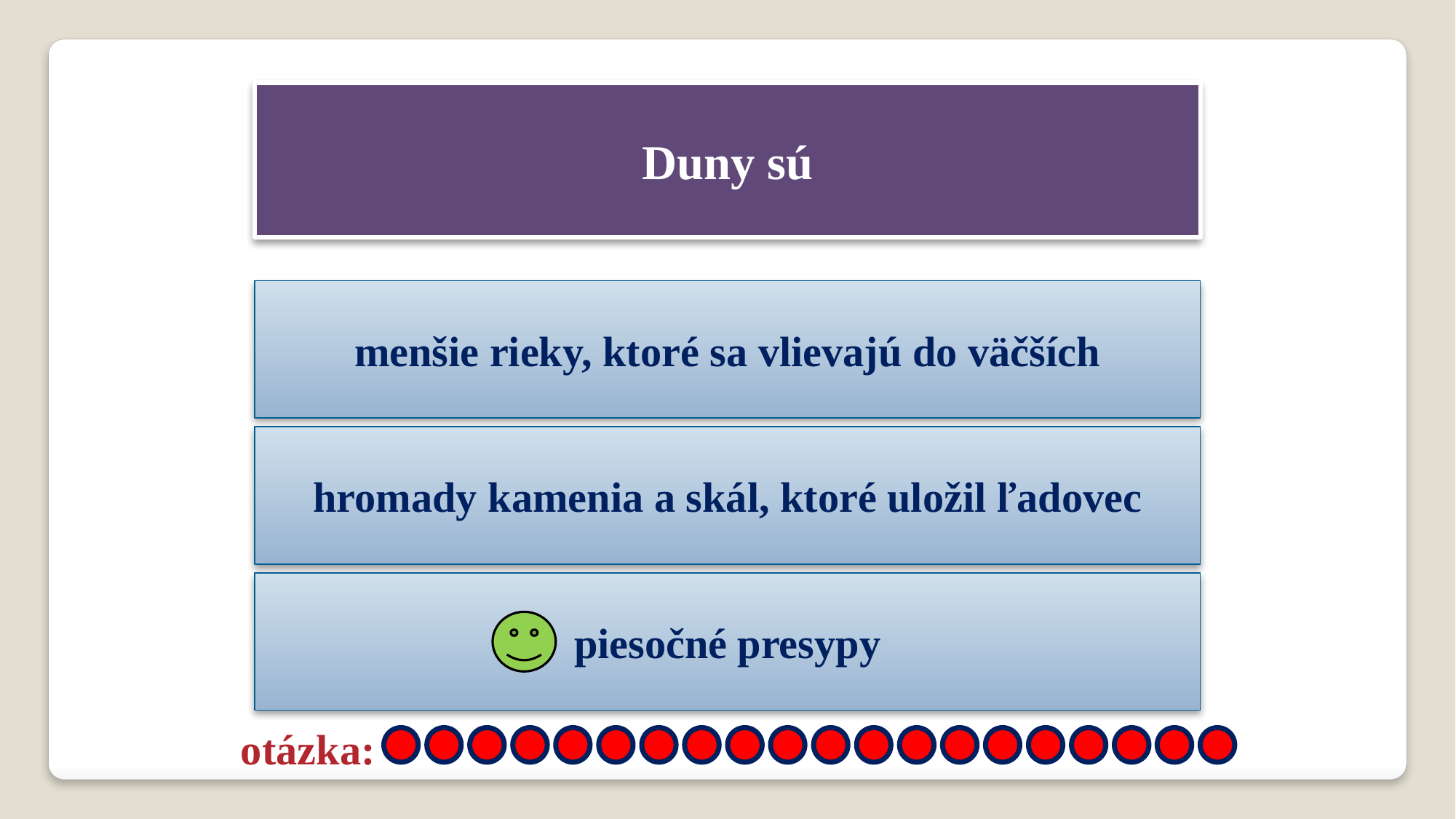

Duny sú
menšie rieky, ktoré sa vlievajú do väčších
hromady kamenia a skál, ktoré uložil ľadovec
piesočné presypy

otázka: